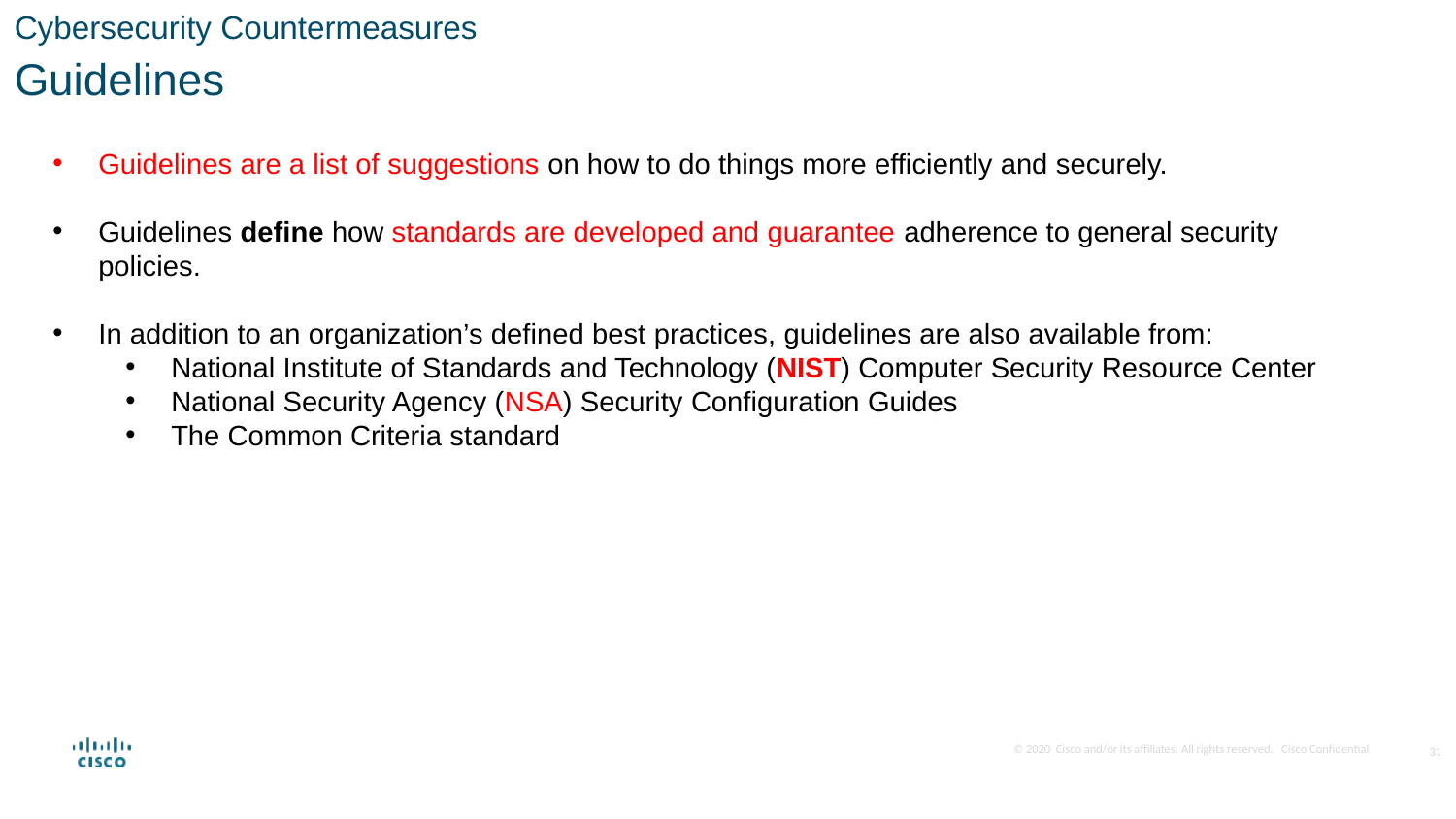

Cybersecurity Countermeasures
Guidelines
Guidelines are a list of suggestions on how to do things more efficiently and securely.

Guidelines define how standards are developed and guarantee adherence to general security policies.

In addition to an organization’s defined best practices, guidelines are also available from:
National Institute of Standards and Technology (NIST) Computer Security Resource Center
National Security Agency (NSA) Security Configuration Guides
The Common Criteria standard

31